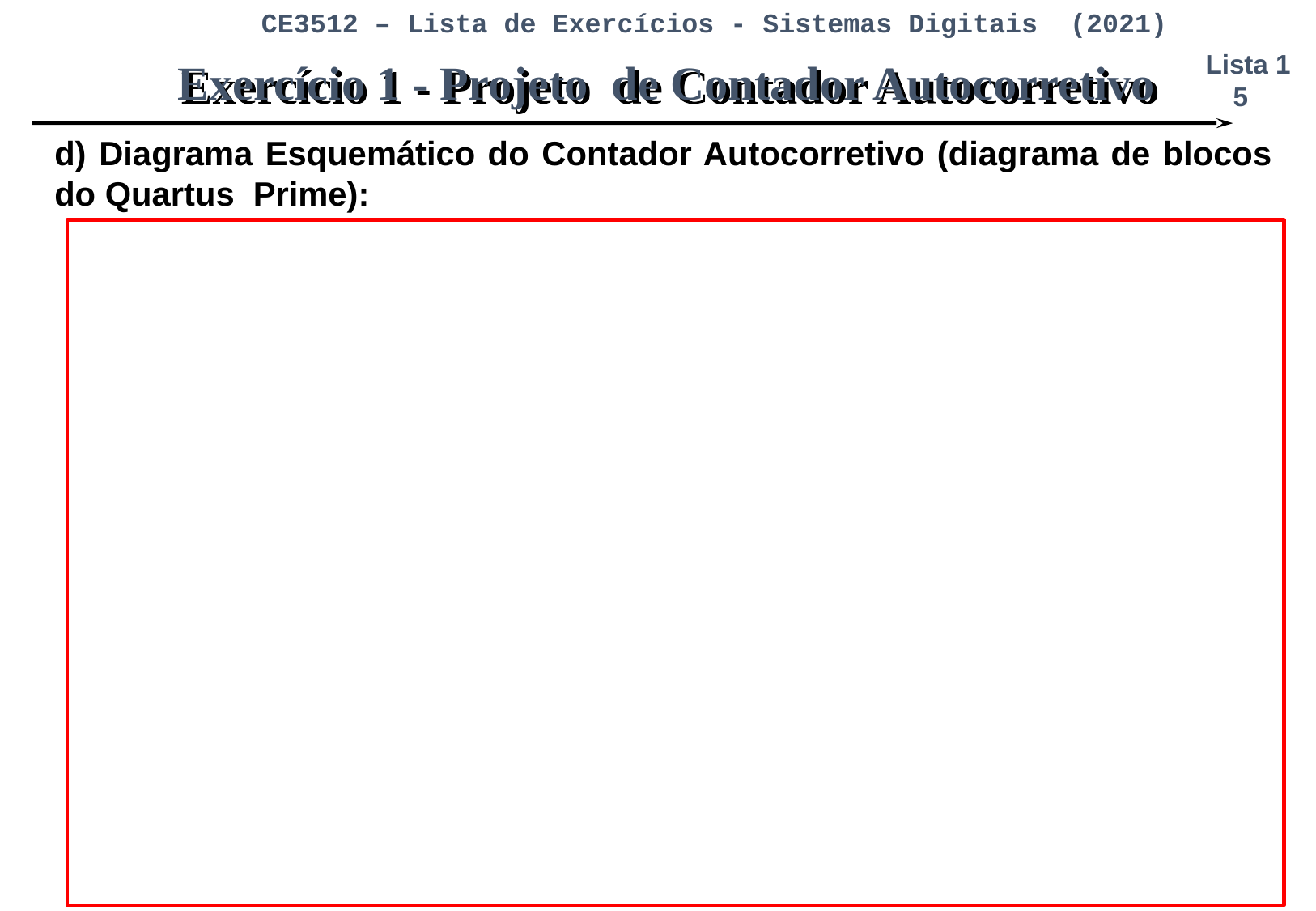

Exercício 1 - Projeto  de Contador Autocorretivo
d) Diagrama Esquemático do Contador Autocorretivo (diagrama de blocos do Quartus  Prime):